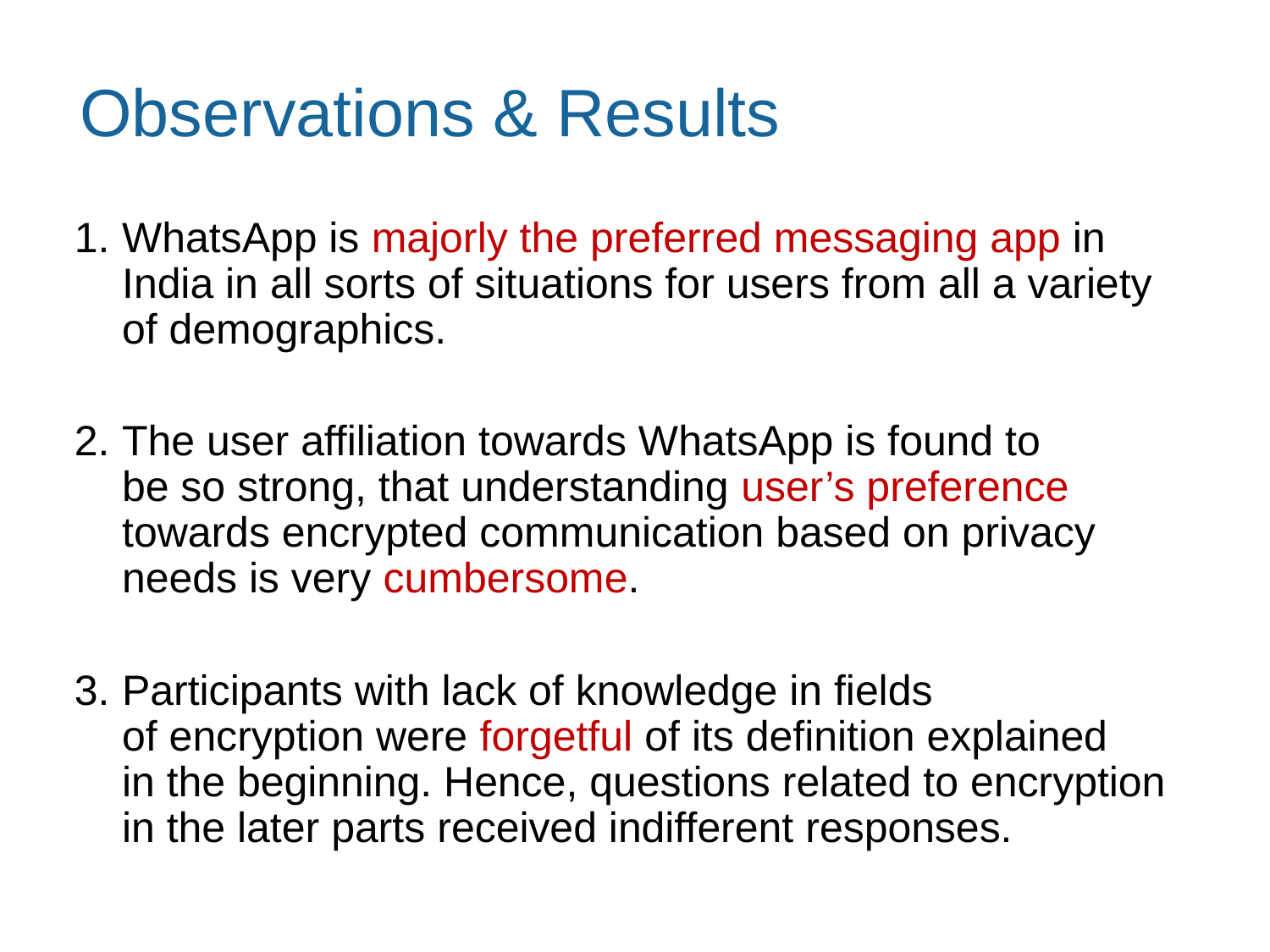

# Observations & Results

WhatsApp is majorly the preferred messaging app in India in all sorts of situations for users from all a variety of demographics.

The user affiliation towards WhatsApp is found to be so strong, that understanding user’s preference towards encrypted communication based on privacy needs is very cumbersome.

Participants with lack of knowledge in fields of encryption were forgetful of its definition explained in the beginning. Hence, questions related to encryption in the later parts received indifferent responses.